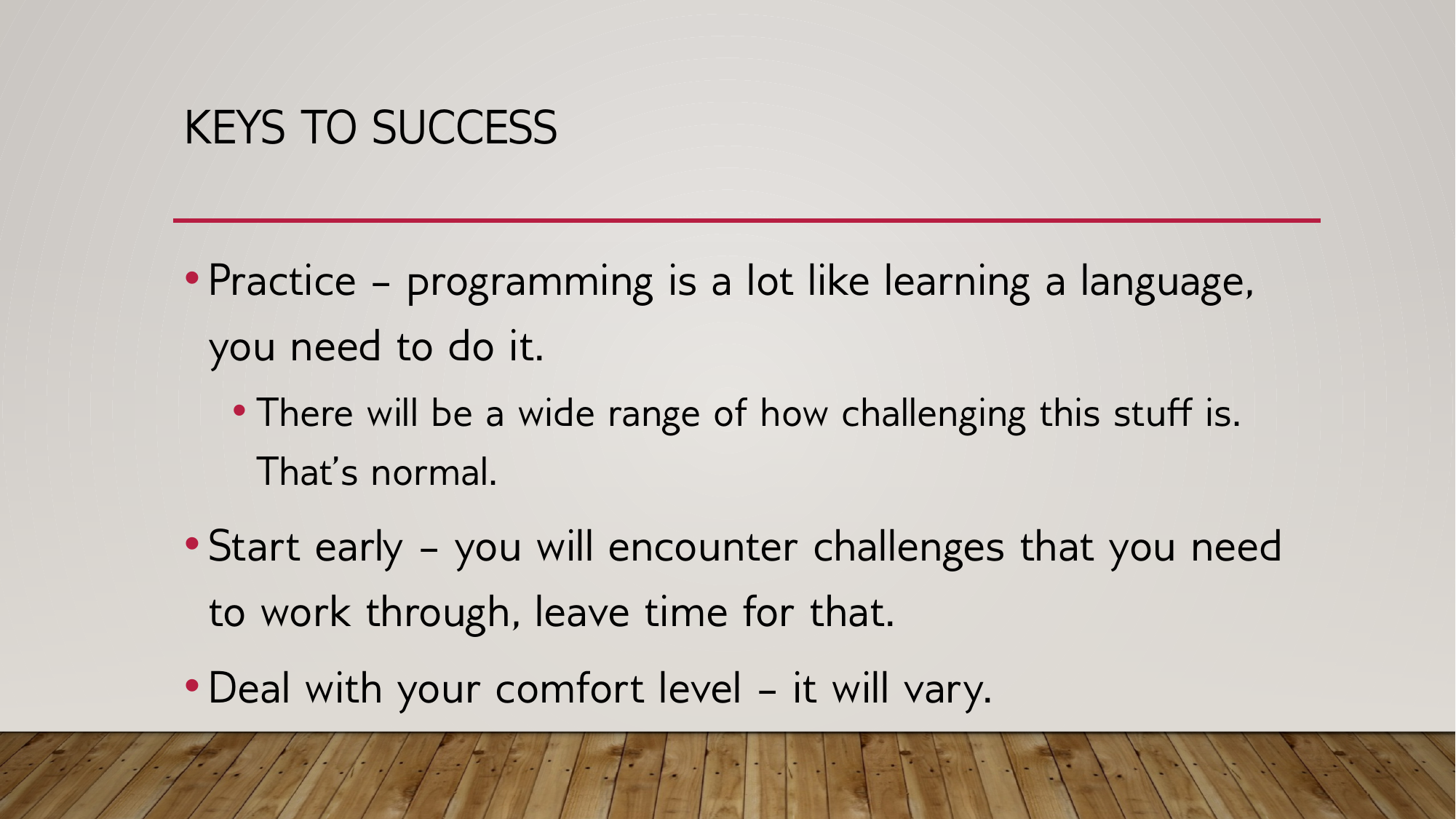

# Keys to Success
Practice – programming is a lot like learning a language, you need to do it.
There will be a wide range of how challenging this stuff is. That’s normal.
Start early – you will encounter challenges that you need to work through, leave time for that.
Deal with your comfort level – it will vary.